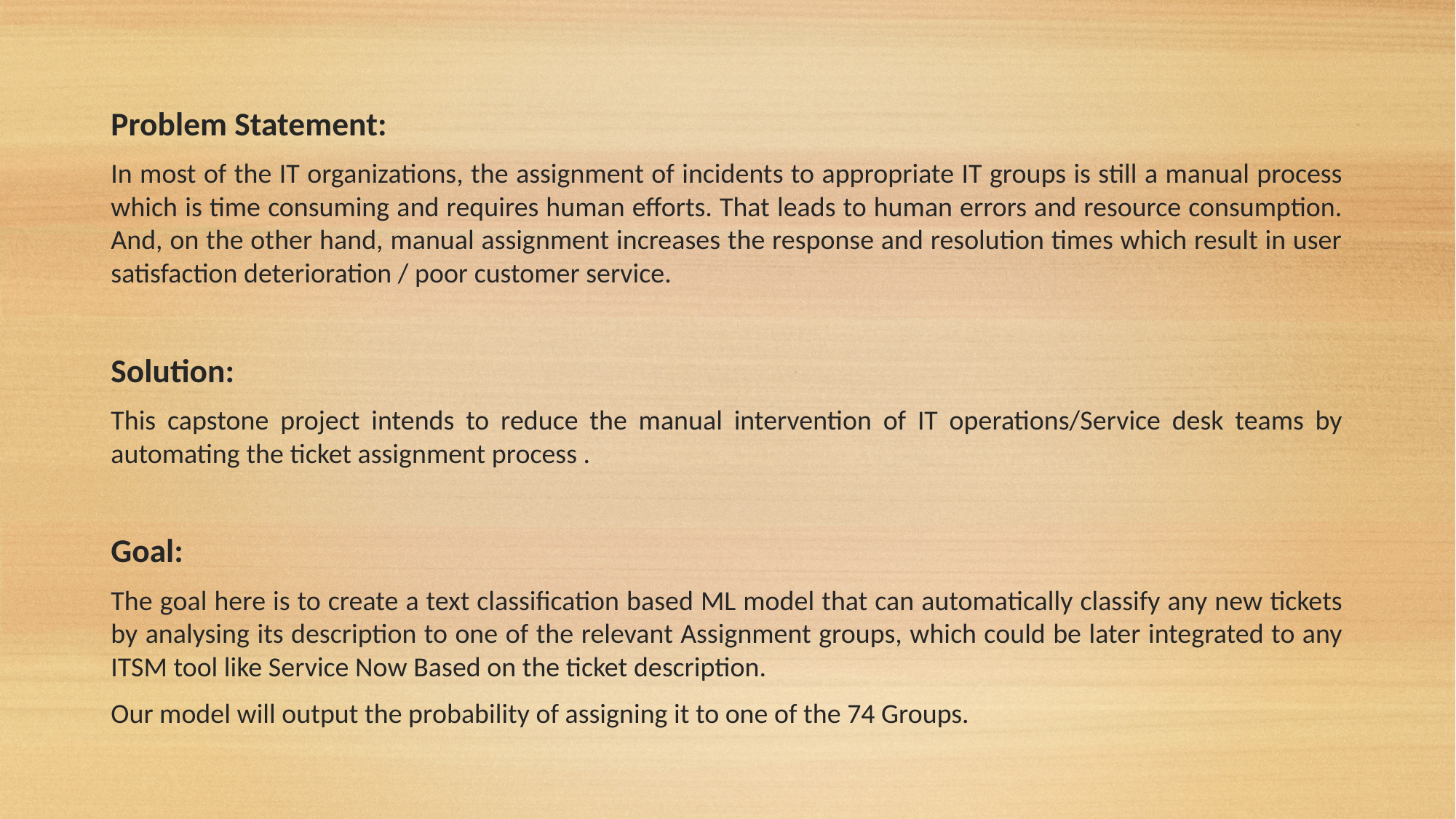

Problem Statement:
In most of the IT organizations, the assignment of incidents to appropriate IT groups is still a manual process which is time consuming and requires human efforts. That leads to human errors and resource consumption. And, on the other hand, manual assignment increases the response and resolution times which result in user satisfaction deterioration / poor customer service.

Solution:
This capstone project intends to reduce the manual intervention of IT operations/Service desk teams by automating the ticket assignment process .

Goal:
The goal here is to create a text classification based ML model that can automatically classify any new tickets by analysing its description to one of the relevant Assignment groups, which could be later integrated to any ITSM tool like Service Now Based on the ticket description.
Our model will output the probability of assigning it to one of the 74 Groups.